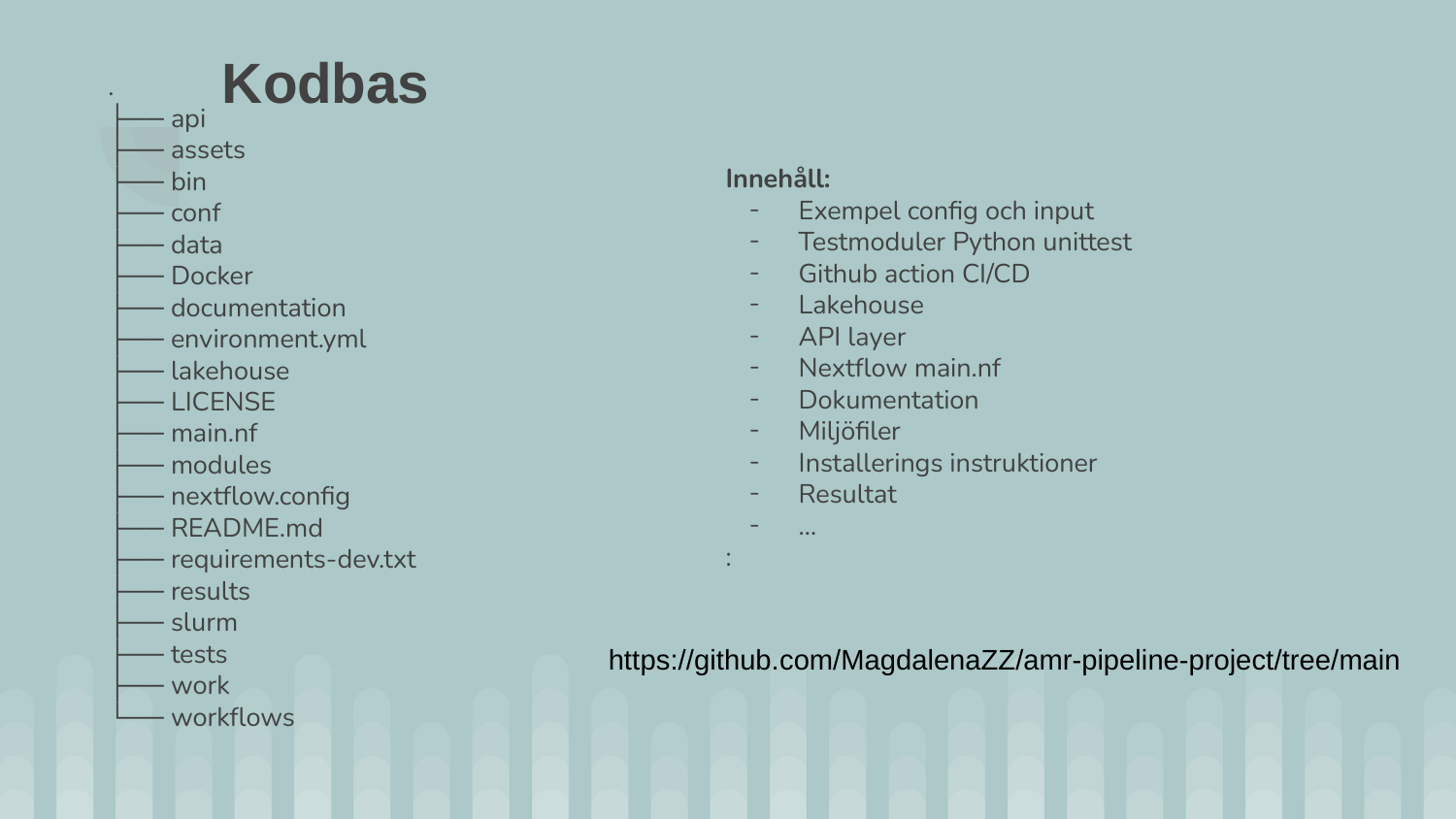

# Kodbas

.
├── api
├── assets
├── bin
├── conf
├── data
├── Docker
├── documentation
├── environment.yml
├── lakehouse
├── LICENSE
├── main.nf
├── modules
├── nextflow.config
├── README.md
├── requirements-dev.txt
├── results
├── slurm
├── tests
├── work
└── workflows

Innehåll:
Exempel config och input
Testmoduler Python unittest
Github action CI/CD
Lakehouse
API layer
Nextflow main.nf
Dokumentation
Miljöfiler
Installerings instruktioner
Resultat
…
:
https://github.com/MagdalenaZZ/amr-pipeline-project/tree/main